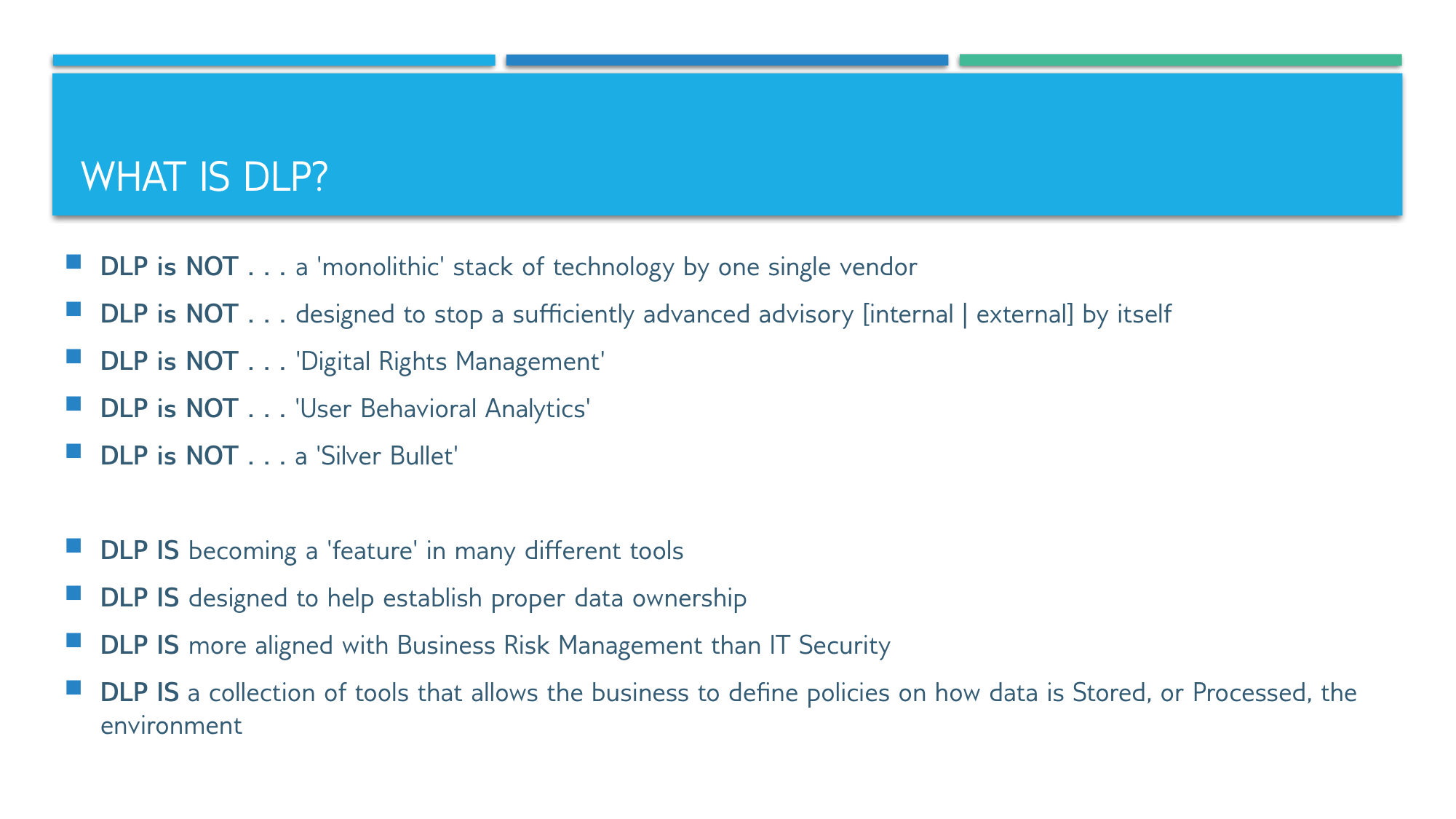

# What is DLP?
DLP is NOT . . . a 'monolithic' stack of technology by one single vendor
DLP is NOT . . . designed to stop a sufficiently advanced advisory [internal | external] by itself
DLP is NOT . . . 'Digital Rights Management'
DLP is NOT . . . 'User Behavioral Analytics'
DLP is NOT . . . a 'Silver Bullet'

DLP IS becoming a 'feature' in many different tools
DLP IS designed to help establish proper data ownership
DLP IS more aligned with Business Risk Management than IT Security
DLP IS a collection of tools that allows the business to define policies on how data is Stored, or Processed, the environment